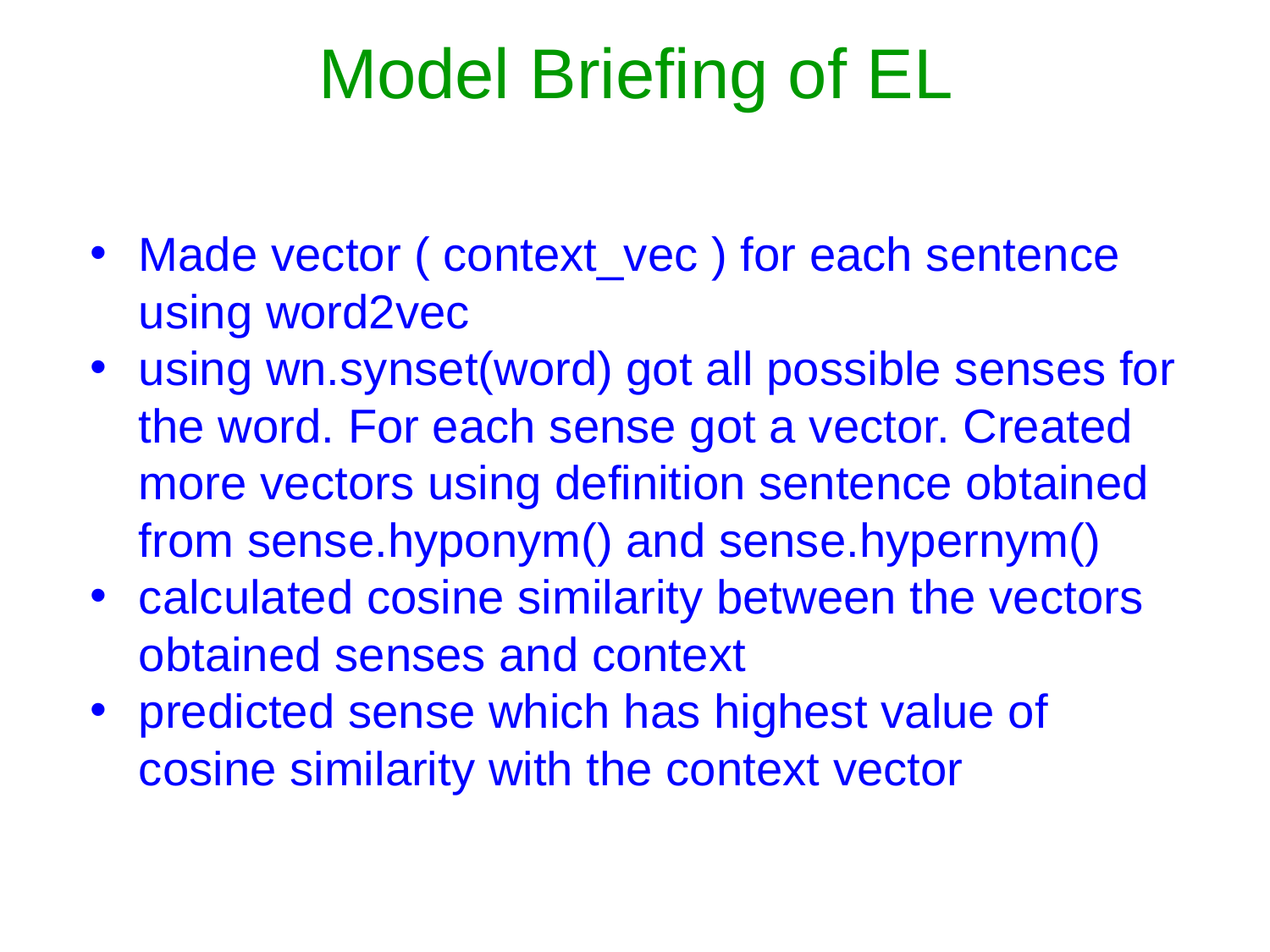

# Model Briefing of EL

Made vector ( context_vec ) for each sentence using word2vec
using wn.synset(word) got all possible senses for the word. For each sense got a vector. Created more vectors using definition sentence obtained from sense.hyponym() and sense.hypernym()
calculated cosine similarity between the vectors obtained senses and context
predicted sense which has highest value of cosine similarity with the context vector